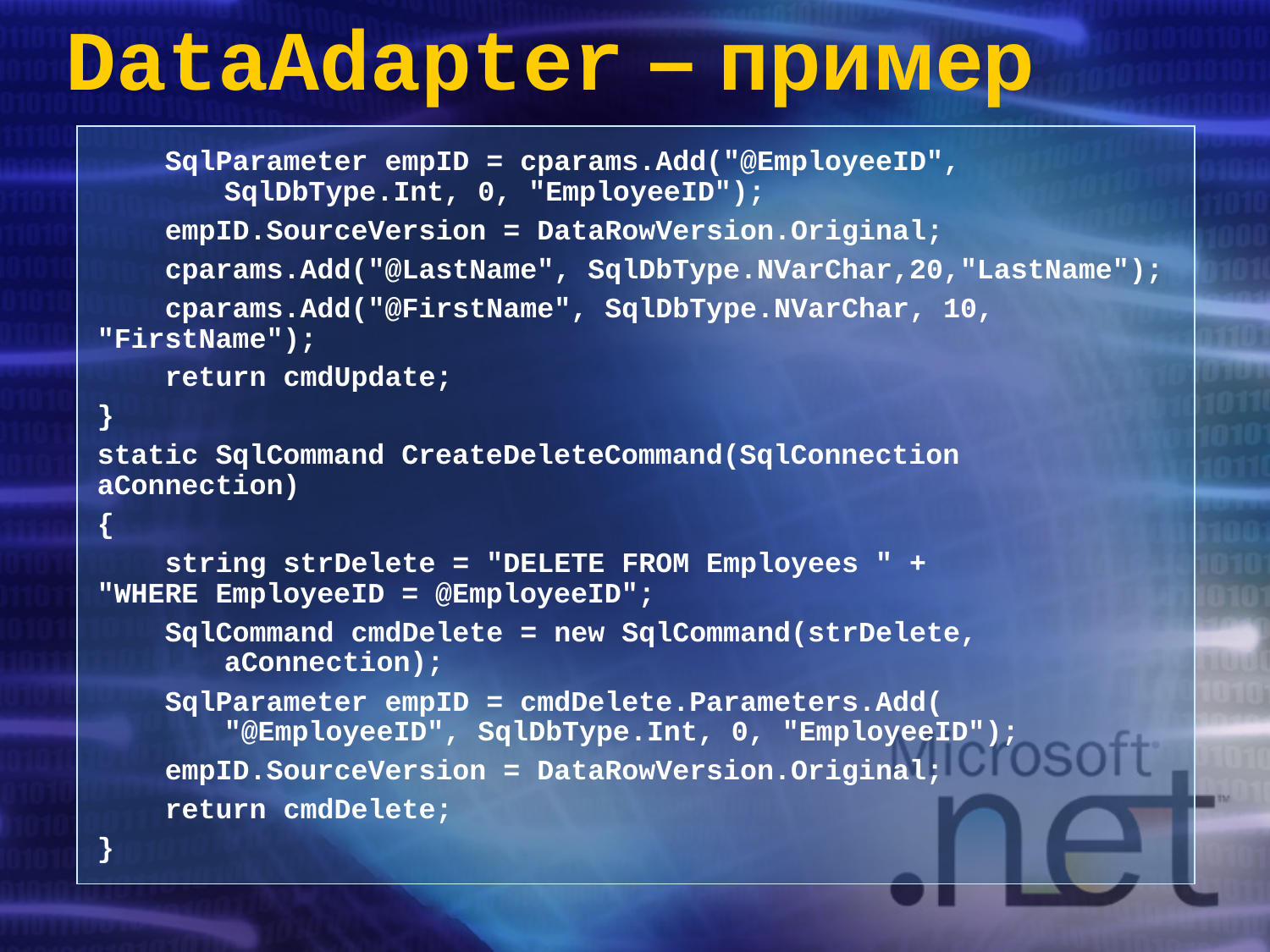

# DataAdapter – пример
    SqlParameter empID = cparams.Add("@EmployeeID", 			SqlDbType.Int, 0, "EmployeeID");
    empID.SourceVersion = DataRowVersion.Original;
    cparams.Add("@LastName", SqlDbType.NVarChar,20,"LastName");
    cparams.Add("@FirstName", SqlDbType.NVarChar, 10, 	"FirstName");
    return cmdUpdate;
}
static SqlCommand CreateDeleteCommand(SqlConnection 	aConnection)
{
    string strDelete = "DELETE FROM Employees " +		"WHERE EmployeeID = @EmployeeID";
    SqlCommand cmdDelete = new SqlCommand(strDelete, 		aConnection);
    SqlParameter empID = cmdDelete.Parameters.Add( 			"@EmployeeID", SqlDbType.Int, 0, "EmployeeID");
    empID.SourceVersion = DataRowVersion.Original;
    return cmdDelete;
}